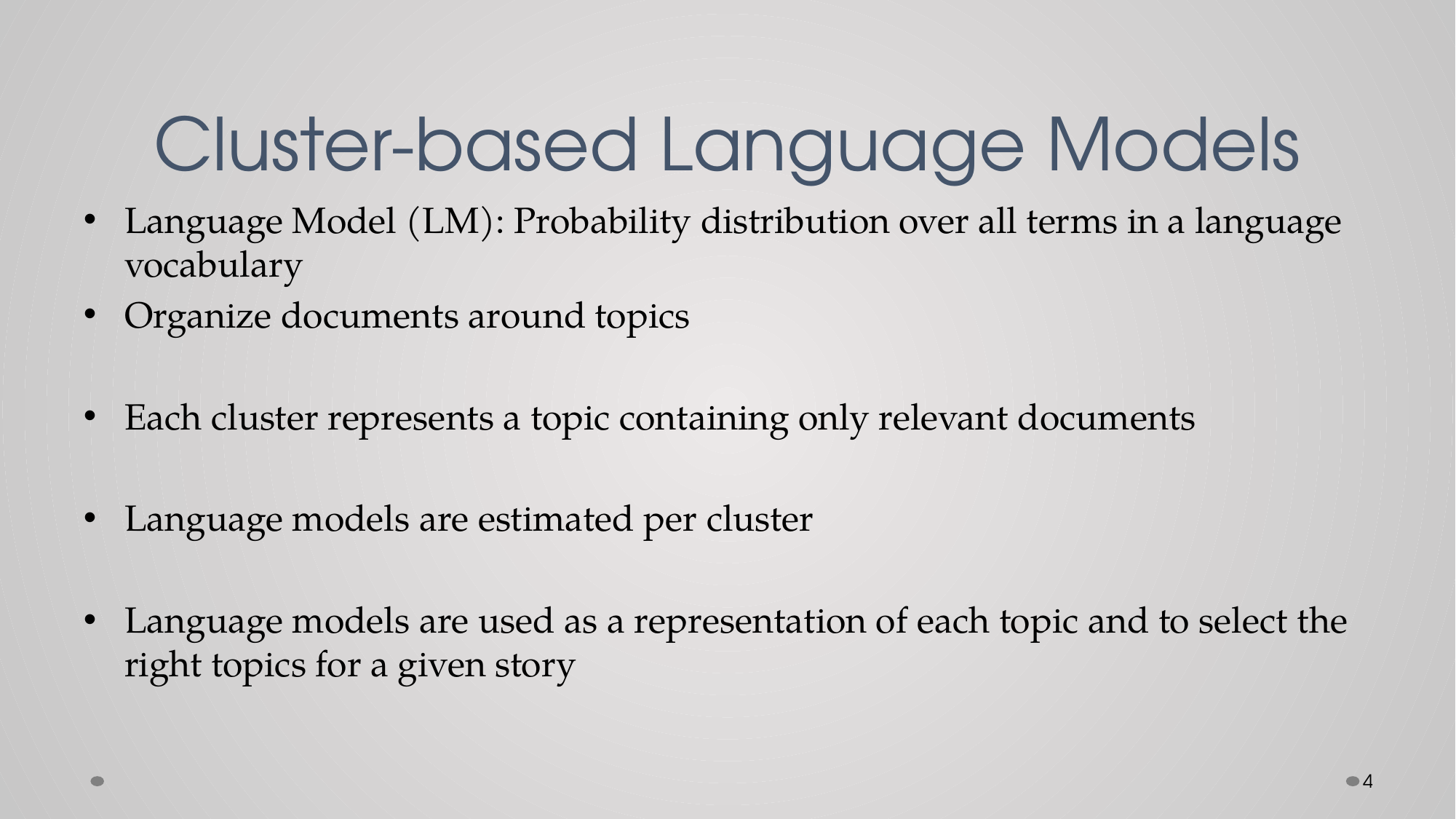

# Cluster-based Language Models
Language Model (LM): Probability distribution over all terms in a language vocabulary
Organize documents around topics

Each cluster represents a topic containing only relevant documents

Language models are estimated per cluster

Language models are used as a representation of each topic and to select the right topics for a given story

4